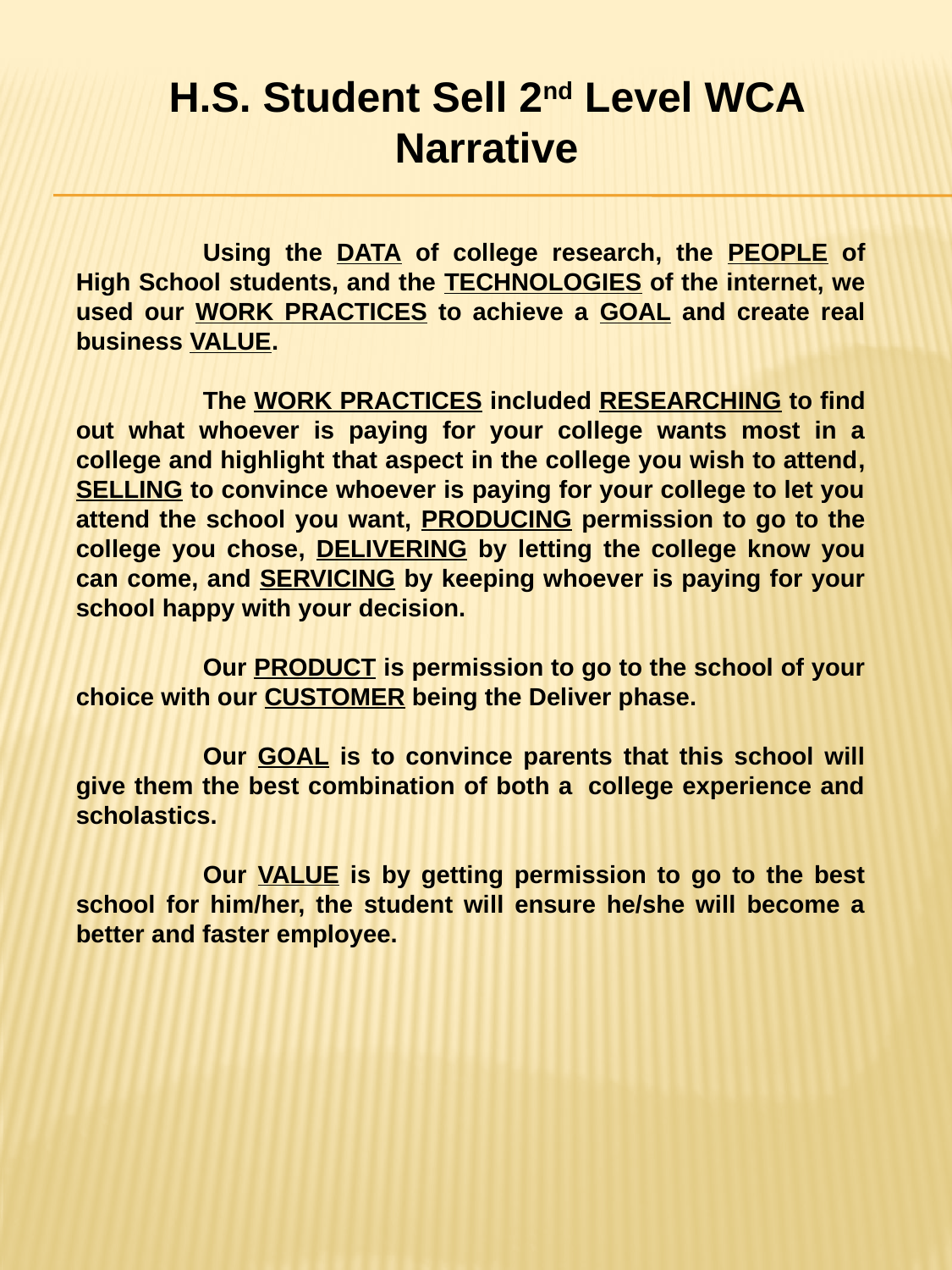

H.S. Student Sell 2nd Level WCA Narrative

	Using the DATA of college research, the PEOPLE of High School students, and the TECHNOLOGIES of the internet, we used our WORK PRACTICES to achieve a GOAL and create real business VALUE.

	The WORK PRACTICES included RESEARCHING to find out what whoever is paying for your college wants most in a college and highlight that aspect in the college you wish to attend, SELLING to convince whoever is paying for your college to let you attend the school you want, PRODUCING permission to go to the college you chose, DELIVERING by letting the college know you can come, and SERVICING by keeping whoever is paying for your school happy with your decision.

	Our PRODUCT is permission to go to the school of your choice with our CUSTOMER being the Deliver phase.

	Our GOAL is to convince parents that this school will give them the best combination of both a  college experience and scholastics.

	Our VALUE is by getting permission to go to the best school for him/her, the student will ensure he/she will become a better and faster employee.